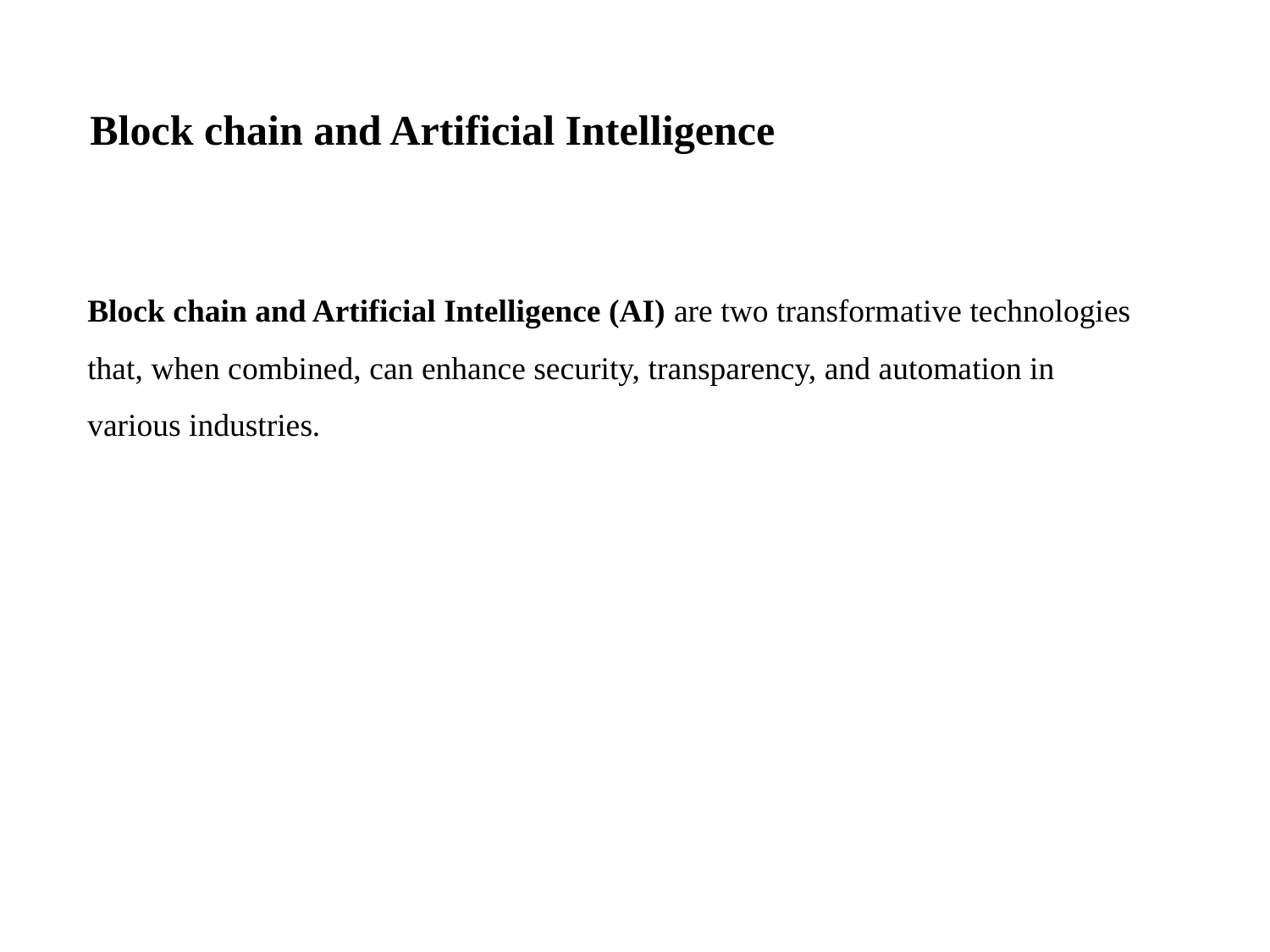

Block chain and Artificial Intelligence
Block chain and Artificial Intelligence (AI) are two transformative technologies that, when combined, can enhance security, transparency, and automation in various industries.